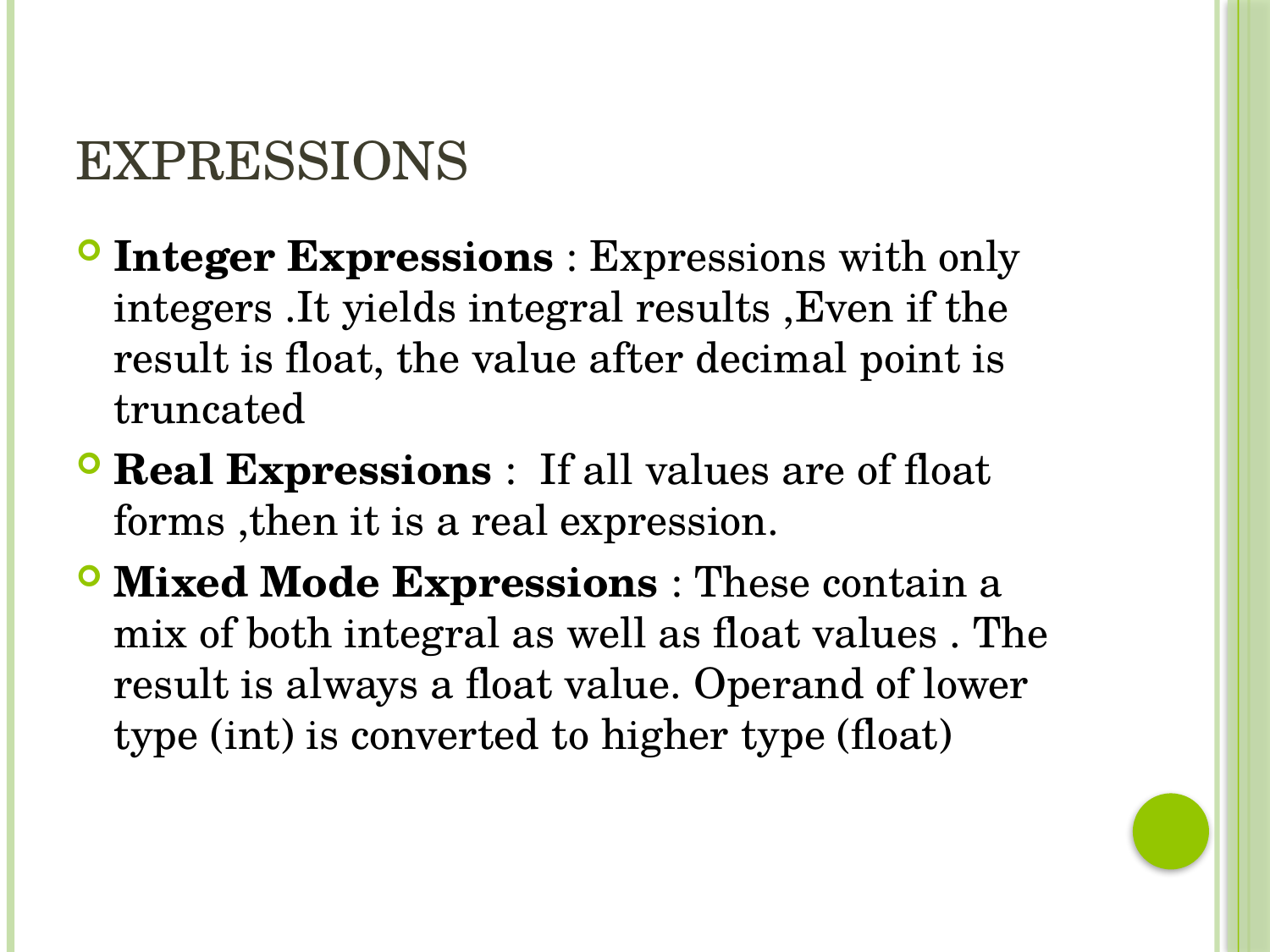

# Expressions
Integer Expressions : Expressions with only integers .It yields integral results ,Even if the result is float, the value after decimal point is truncated
Real Expressions :  If all values are of float forms ,then it is a real expression.
Mixed Mode Expressions : These contain a mix of both integral as well as float values . The result is always a float value. Operand of lower type (int) is converted to higher type (float)